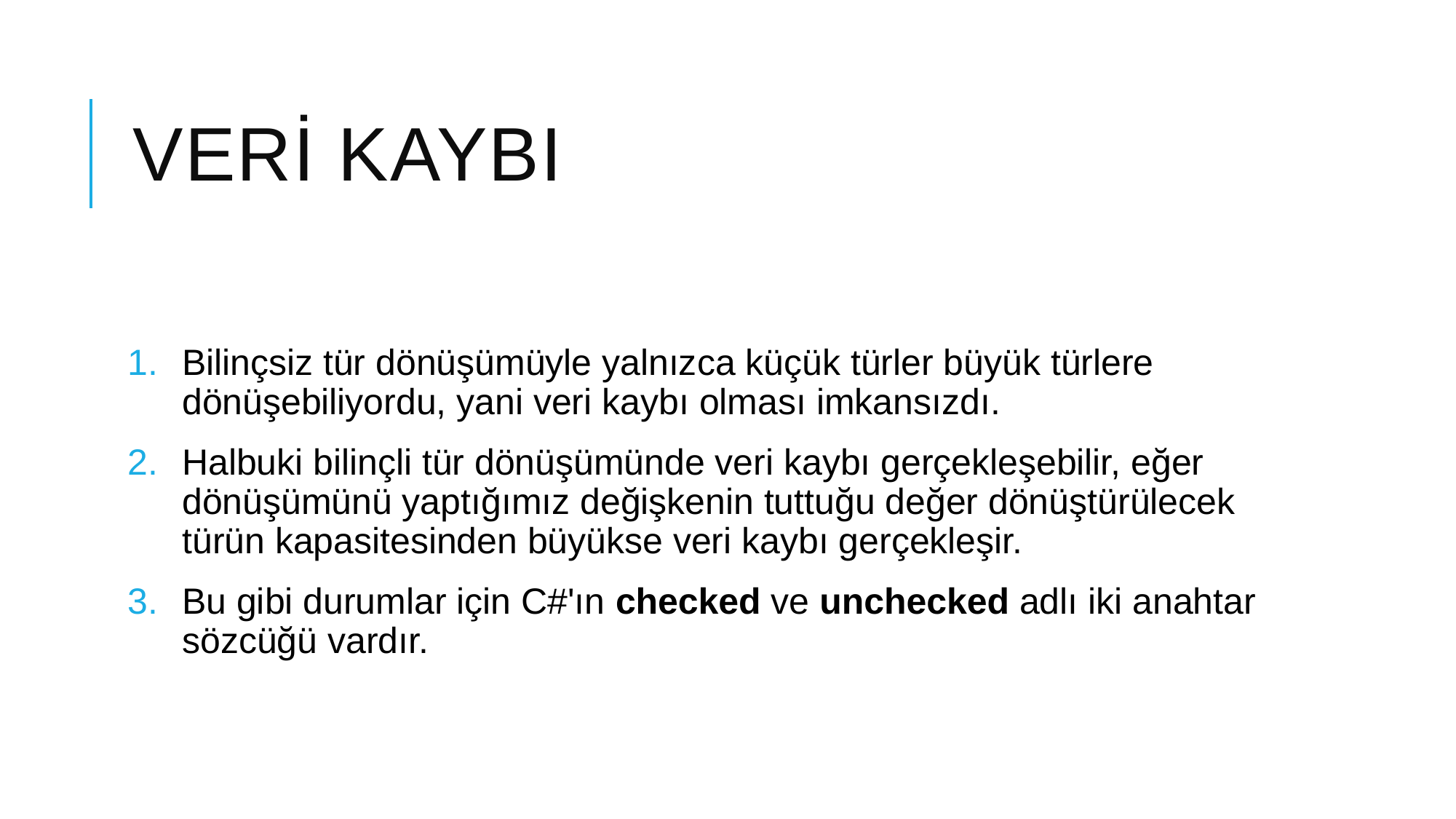

# Veri kaybı
Bilinçsiz tür dönüşümüyle yalnızca küçük türler büyük türlere dönüşebiliyordu, yani veri kaybı olması imkansızdı.
Halbuki bilinçli tür dönüşümünde veri kaybı gerçekleşebilir, eğer dönüşümünü yaptığımız değişkenin tuttuğu değer dönüştürülecek türün kapasitesinden büyükse veri kaybı gerçekleşir.
Bu gibi durumlar için C#'ın checked ve unchecked adlı iki anahtar sözcüğü vardır.